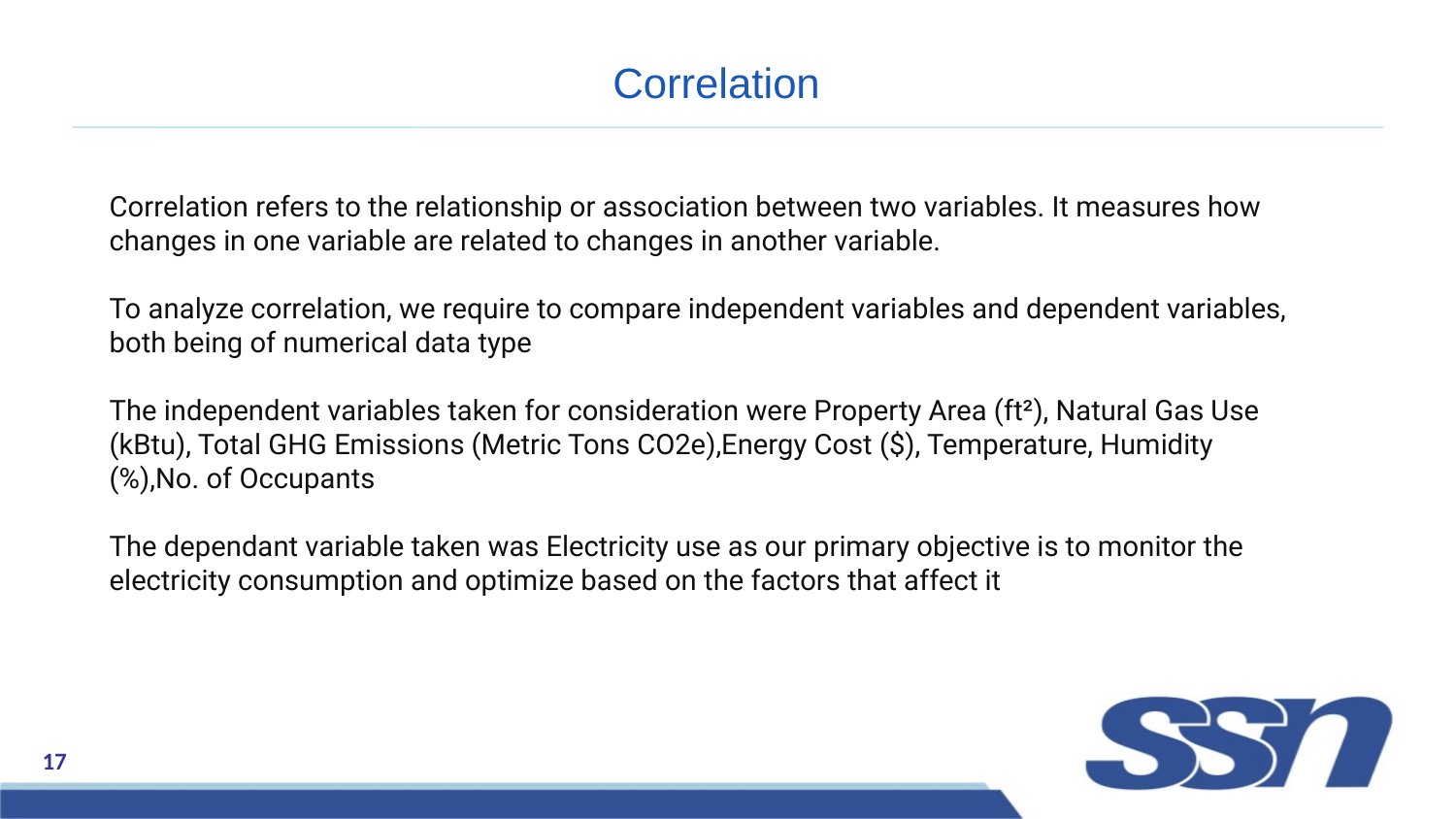

Correlation
Correlation refers to the relationship or association between two variables. It measures how changes in one variable are related to changes in another variable.

To analyze correlation, we require to compare independent variables and dependent variables, both being of numerical data type

The independent variables taken for consideration were Property Area (ft²), Natural Gas Use (kBtu), Total GHG Emissions (Metric Tons CO2e),Energy Cost ($), Temperature, Humidity (%),No. of Occupants

The dependant variable taken was Electricity use as our primary objective is to monitor the electricity consumption and optimize based on the factors that affect it